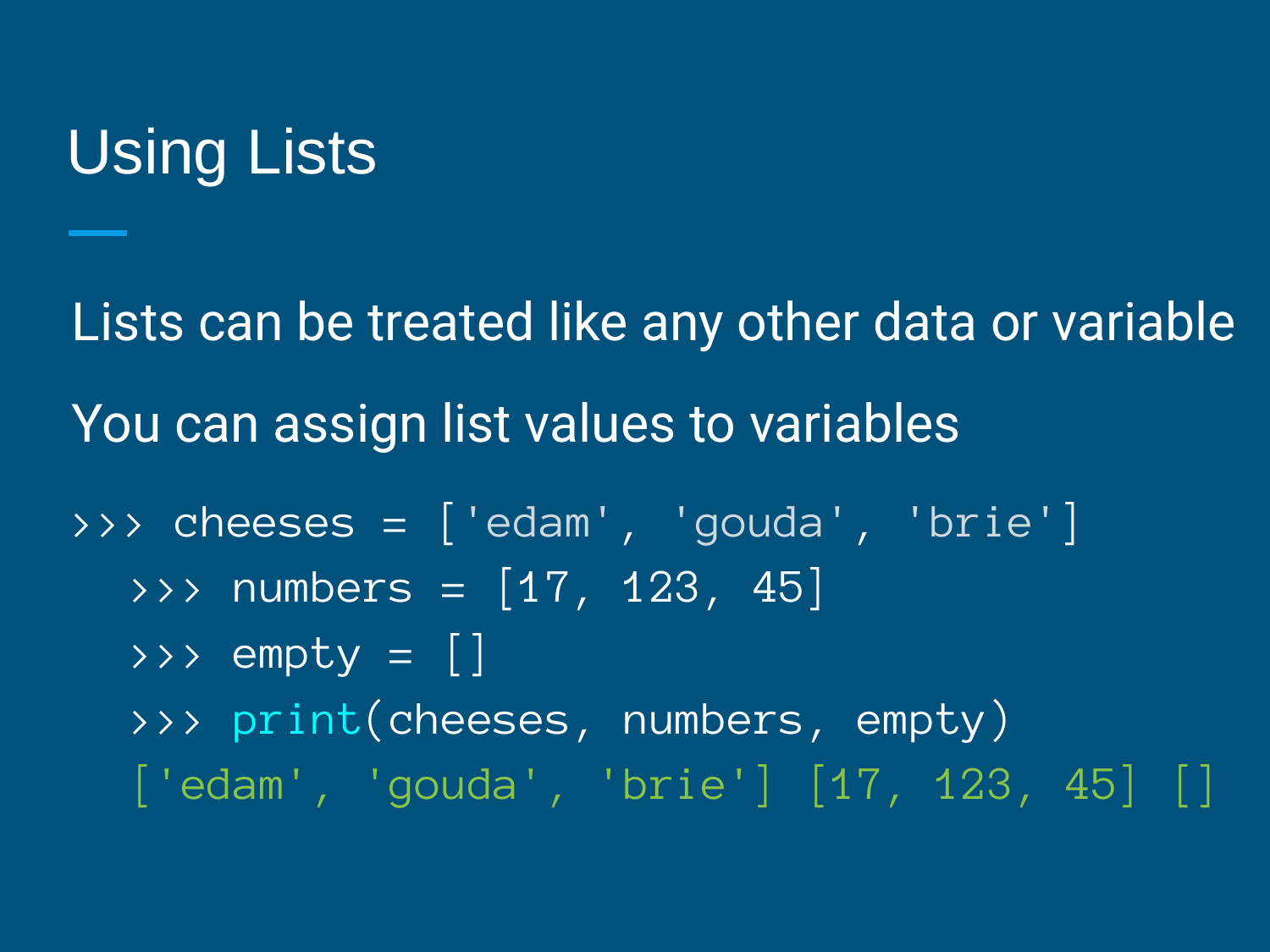

# Using Lists
Lists can be treated like any other data or variable
You can assign list values to variables
>>> cheeses = ['edam', 'gouda', 'brie']
>>> numbers = [17, 123, 45]
>>> empty = []
>>> print(cheeses, numbers, empty)
['edam', 'gouda', 'brie'] [17, 123, 45] []